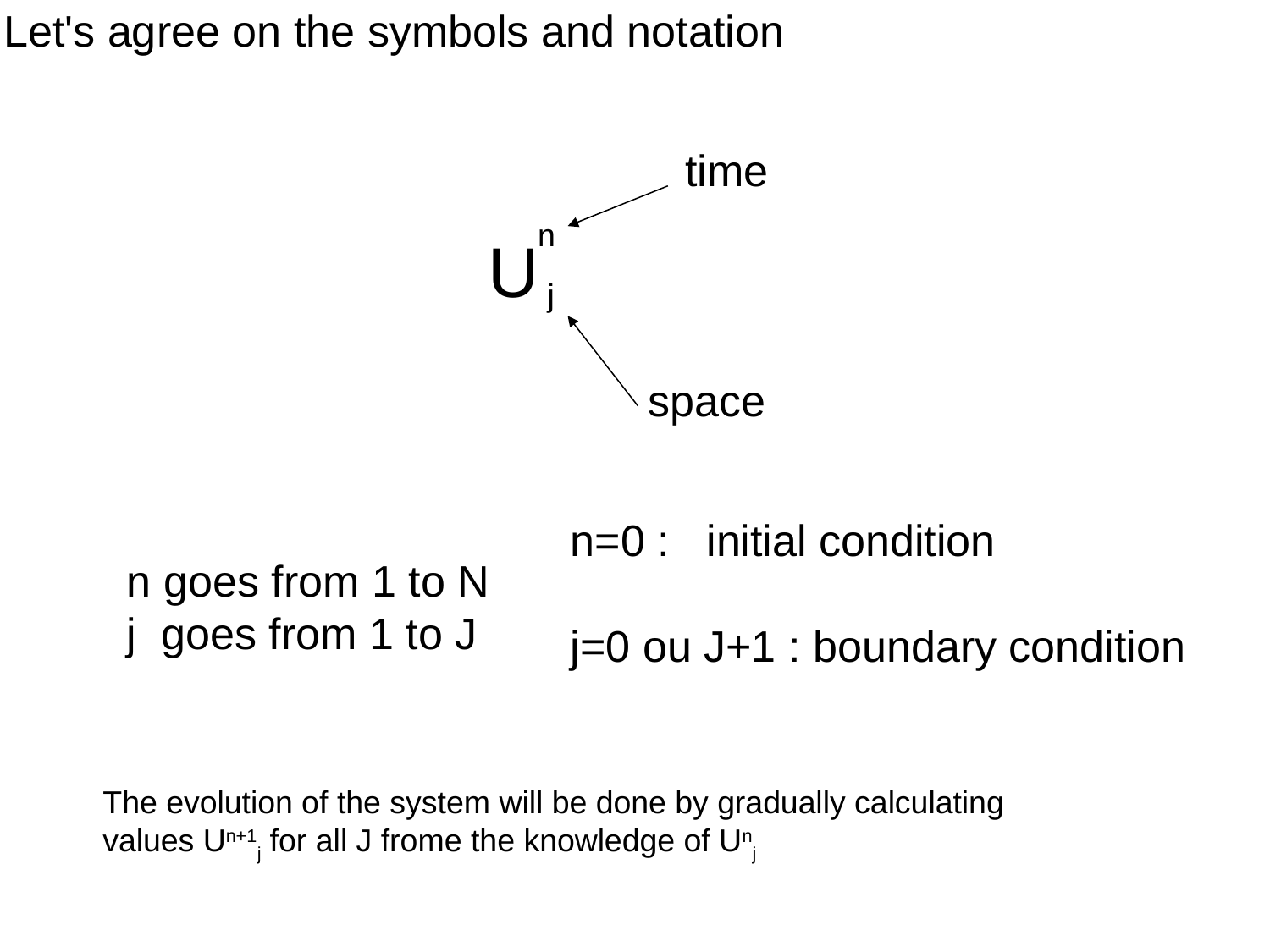

Let's agree on the symbols and notation

time

n
U
j

space
n=0 :   initial condition
j=0 ou J+1 : boundary condition
n goes from 1 to N
j  goes from 1 to J
The evolution of the system will be done by gradually calculating
values Un+1j for all J frome the knowledge of Unj